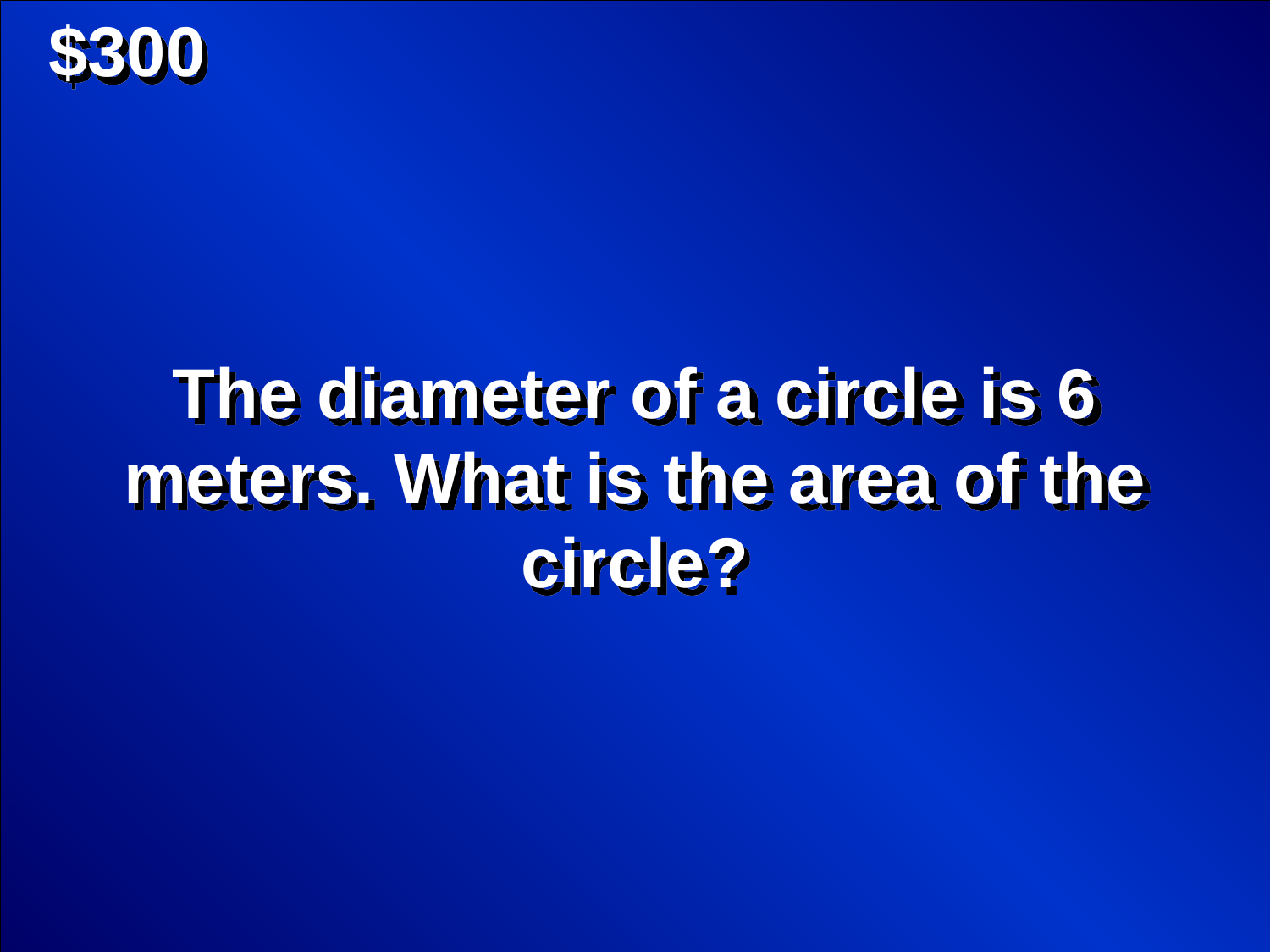

$300
The diameter of a circle is 6 meters. What is the area of the circle?